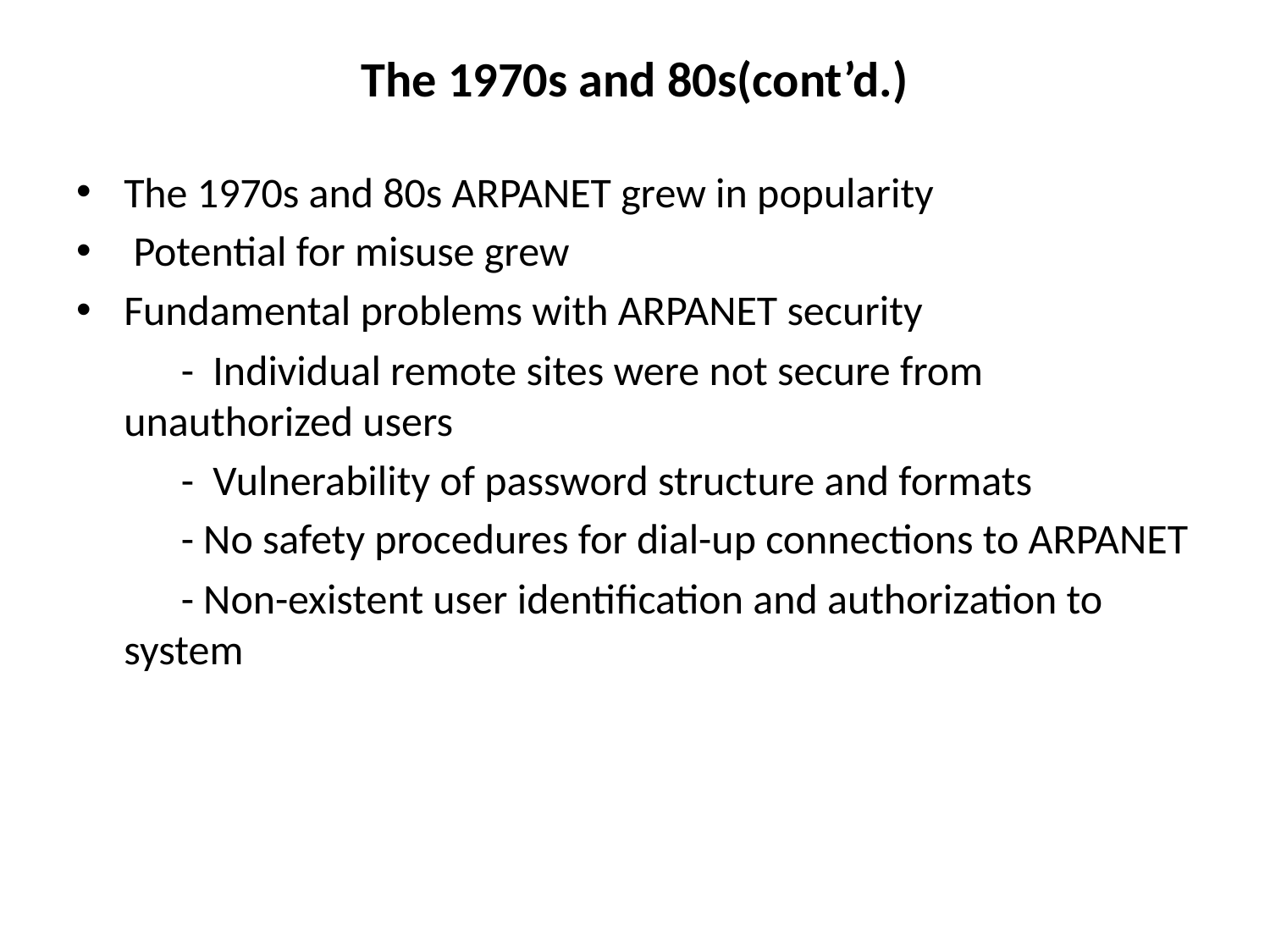

# The 1970s and 80s(cont’d.)
The 1970s and 80s ARPANET grew in popularity
 Potential for misuse grew
Fundamental problems with ARPANET security
           -  Individual remote sites were not secure from              	unauthorized users
           -  Vulnerability of password structure and formats
   	      - No safety procedures for dial-up connections to ARPANET
           - Non-existent user identification and authorization to 	system